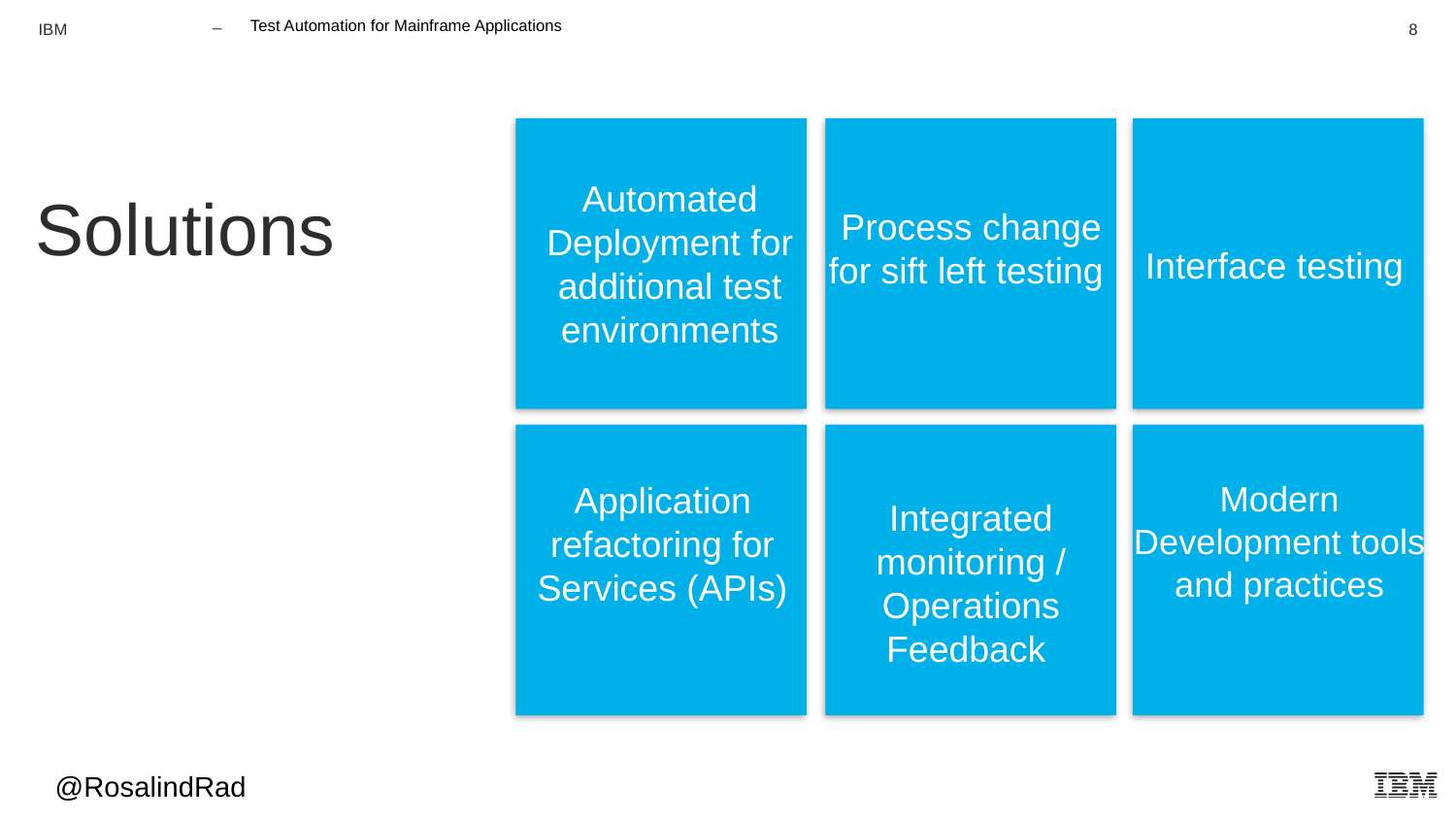

Solutions
Automated Deployment for additional test environments
Process change for sift left testing
Interface testing
Modern Development tools and practices
Application refactoring for Services (APIs)
Integrated monitoring / Operations Feedback